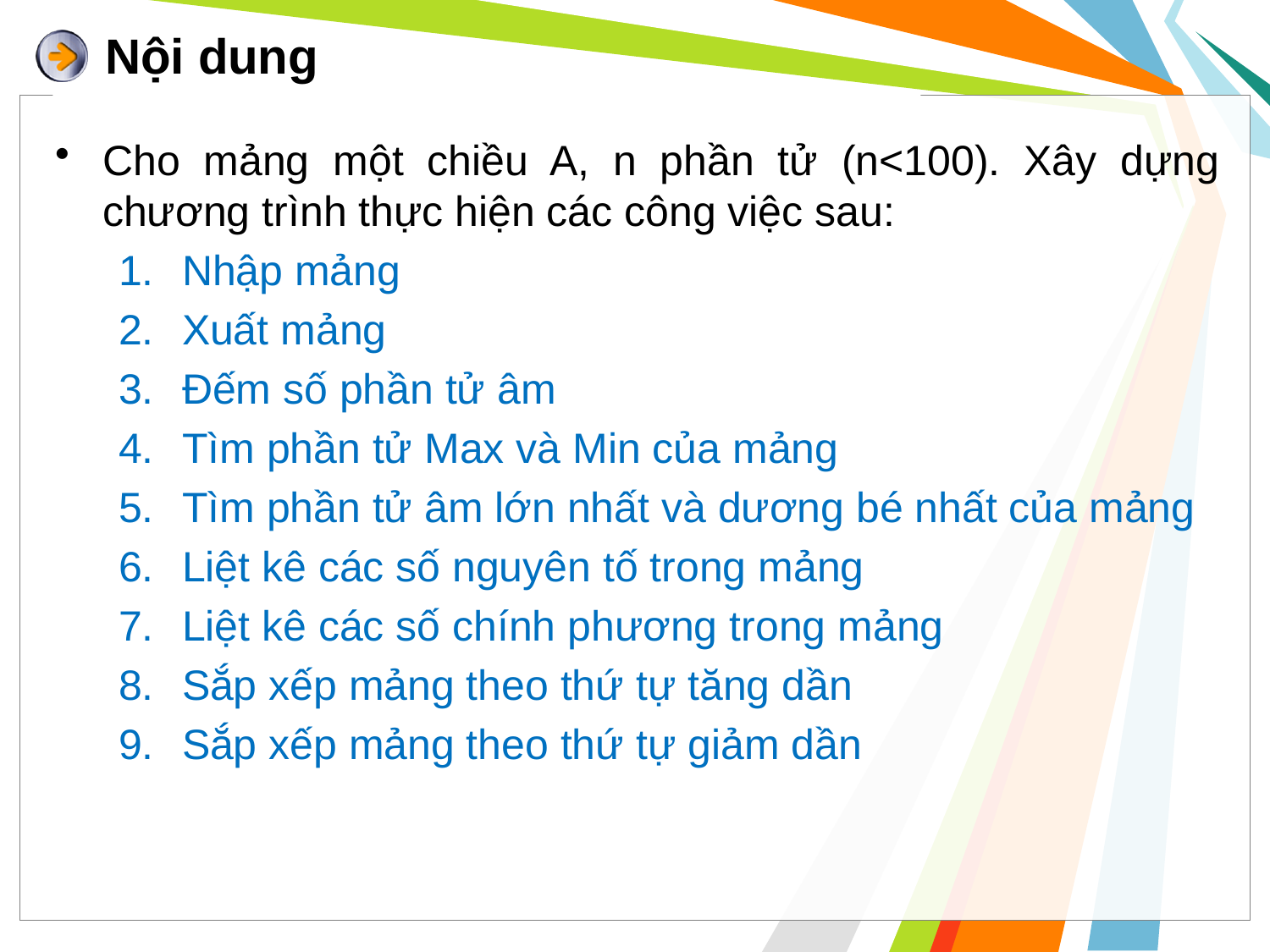

# Nội dung
Cho mảng một chiều A, n phần tử (n<100). Xây dựng chương trình thực hiện các công việc sau:
Nhập mảng
Xuất mảng
Đếm số phần tử âm
Tìm phần tử Max và Min của mảng
Tìm phần tử âm lớn nhất và dương bé nhất của mảng
Liệt kê các số nguyên tố trong mảng
Liệt kê các số chính phương trong mảng
Sắp xếp mảng theo thứ tự tăng dần
Sắp xếp mảng theo thứ tự giảm dần